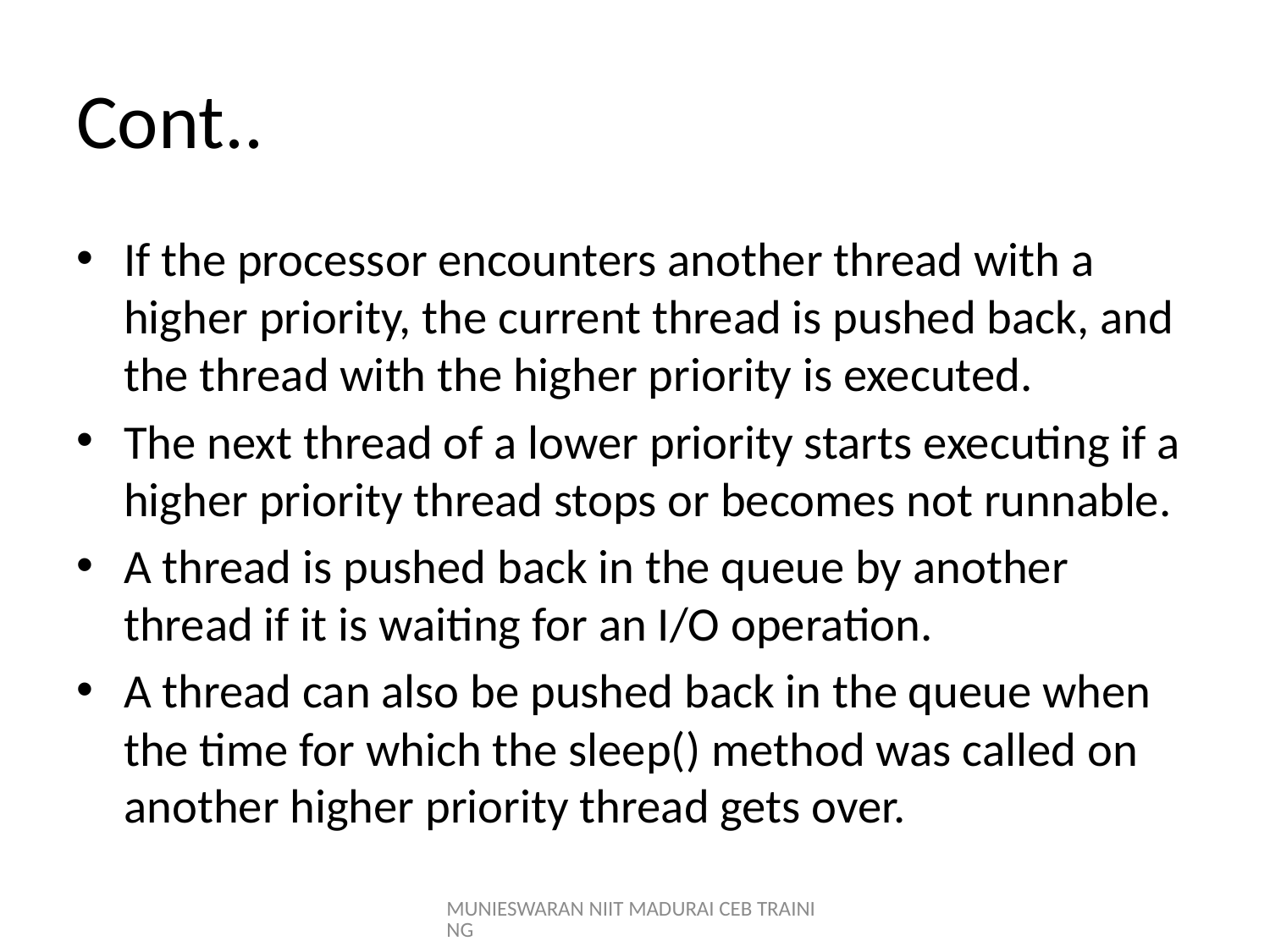

# Cont..
If the processor encounters another thread with a higher priority, the current thread is pushed back, and the thread with the higher priority is executed.
The next thread of a lower priority starts executing if a higher priority thread stops or becomes not runnable.
A thread is pushed back in the queue by another thread if it is waiting for an I/O operation.
A thread can also be pushed back in the queue when the time for which the sleep() method was called on another higher priority thread gets over.

MUNIESWARAN NIIT MADURAI CEB TRAINING